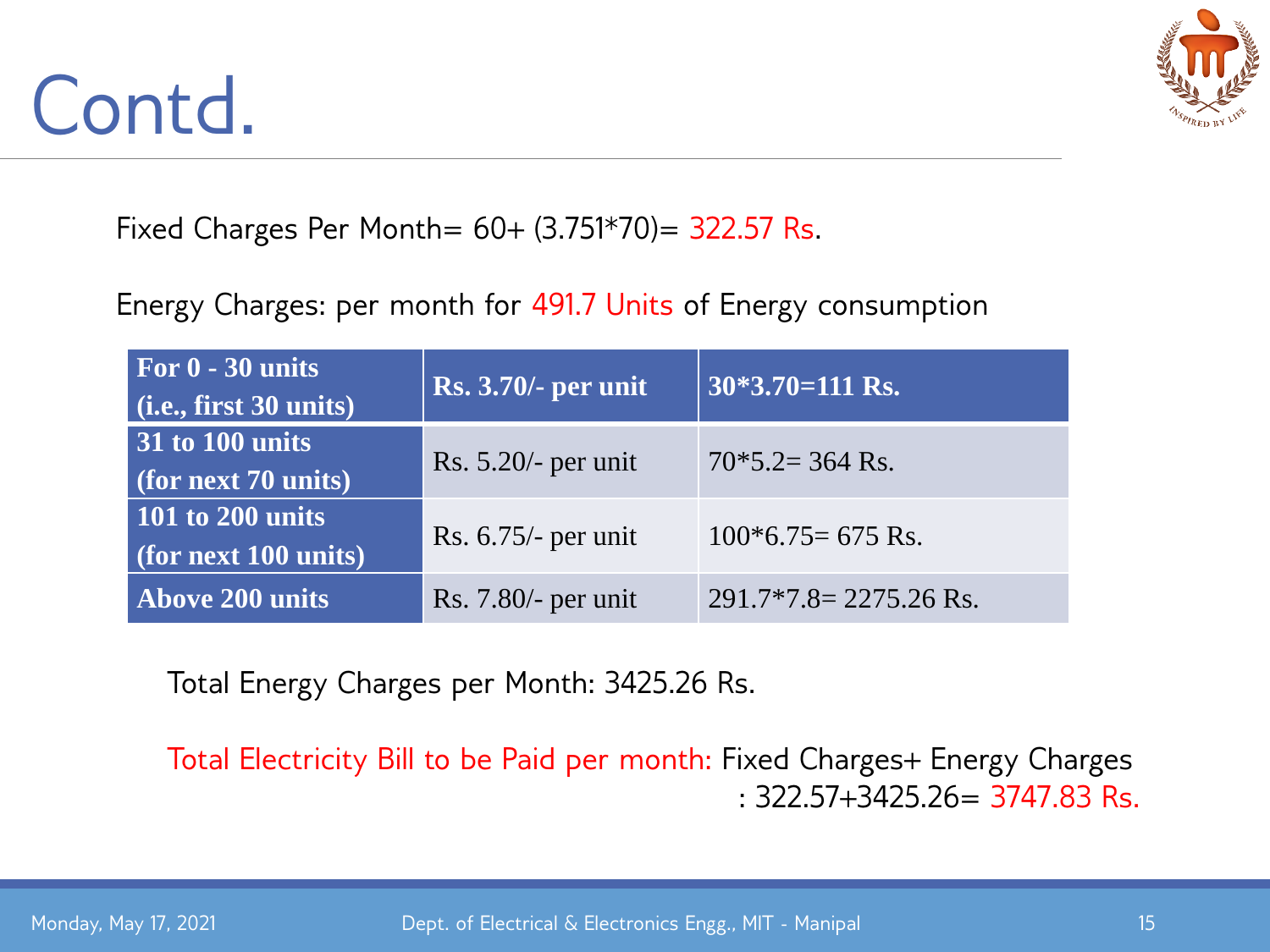

# Contd.
Fixed Charges Per Month= 60+ (3.751*70)= 322.57 Rs.

Energy Charges: per month for 491.7 Units of Energy consumption
| For 0 - 30 units (i.e., first 30 units) | Rs. 3.70/- per unit | 30\*3.70=111 Rs. |
| --- | --- | --- |
| 31 to 100 units (for next 70 units) | Rs. 5.20/- per unit | 70\*5.2= 364 Rs. |
| 101 to 200 units (for next 100 units) | Rs. 6.75/- per unit | 100\*6.75= 675 Rs. |
| Above 200 units | Rs. 7.80/- per unit | 291.7\*7.8= 2275.26 Rs. |
Total Energy Charges per Month: 3425.26 Rs.

Total Electricity Bill to be Paid per month: Fixed Charges+ Energy Charges
                                                            : 322.57+3425.26= 3747.83 Rs.
Monday, May 17, 2021
Dept. of Electrical & Electronics Engg., MIT - Manipal
15